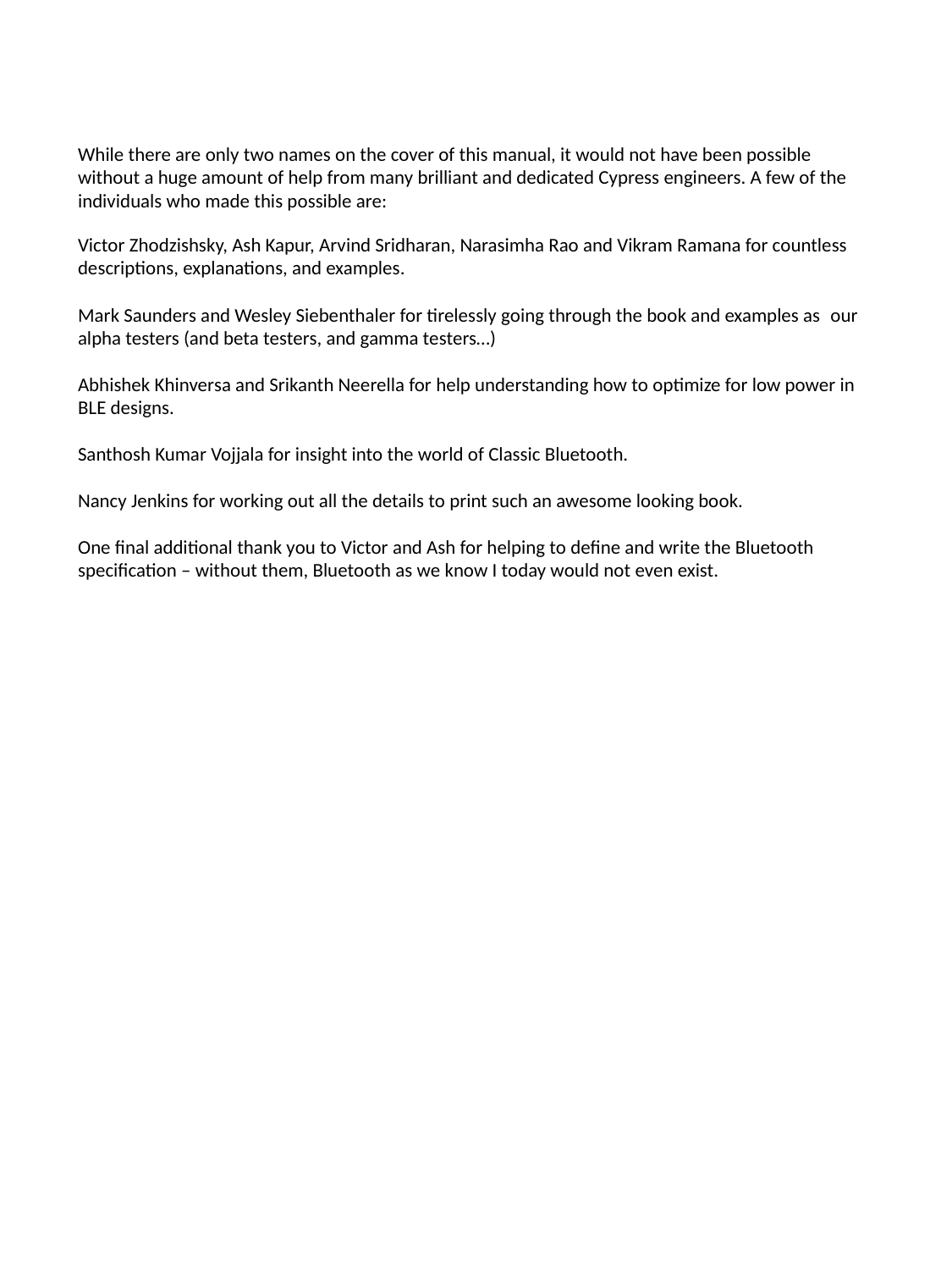

While there are only two names on the cover of this manual, it would not have been possible without a huge amount of help from many brilliant and dedicated Cypress engineers. A few of the individuals who made this possible are:

Victor Zhodzishsky, Ash Kapur, Arvind Sridharan, Narasimha Rao and Vikram Ramana for countless descriptions, explanations, and examples.

Mark Saunders and Wesley Siebenthaler for tirelessly going through the book and examples as  our alpha testers (and beta testers, and gamma testers…)

Abhishek Khinversa and Srikanth Neerella for help understanding how to optimize for low power in BLE designs.

Santhosh Kumar Vojjala for insight into the world of Classic Bluetooth.

Nancy Jenkins for working out all the details to print such an awesome looking book.

One final additional thank you to Victor and Ash for helping to define and write the Bluetooth specification – without them, Bluetooth as we know I today would not even exist.